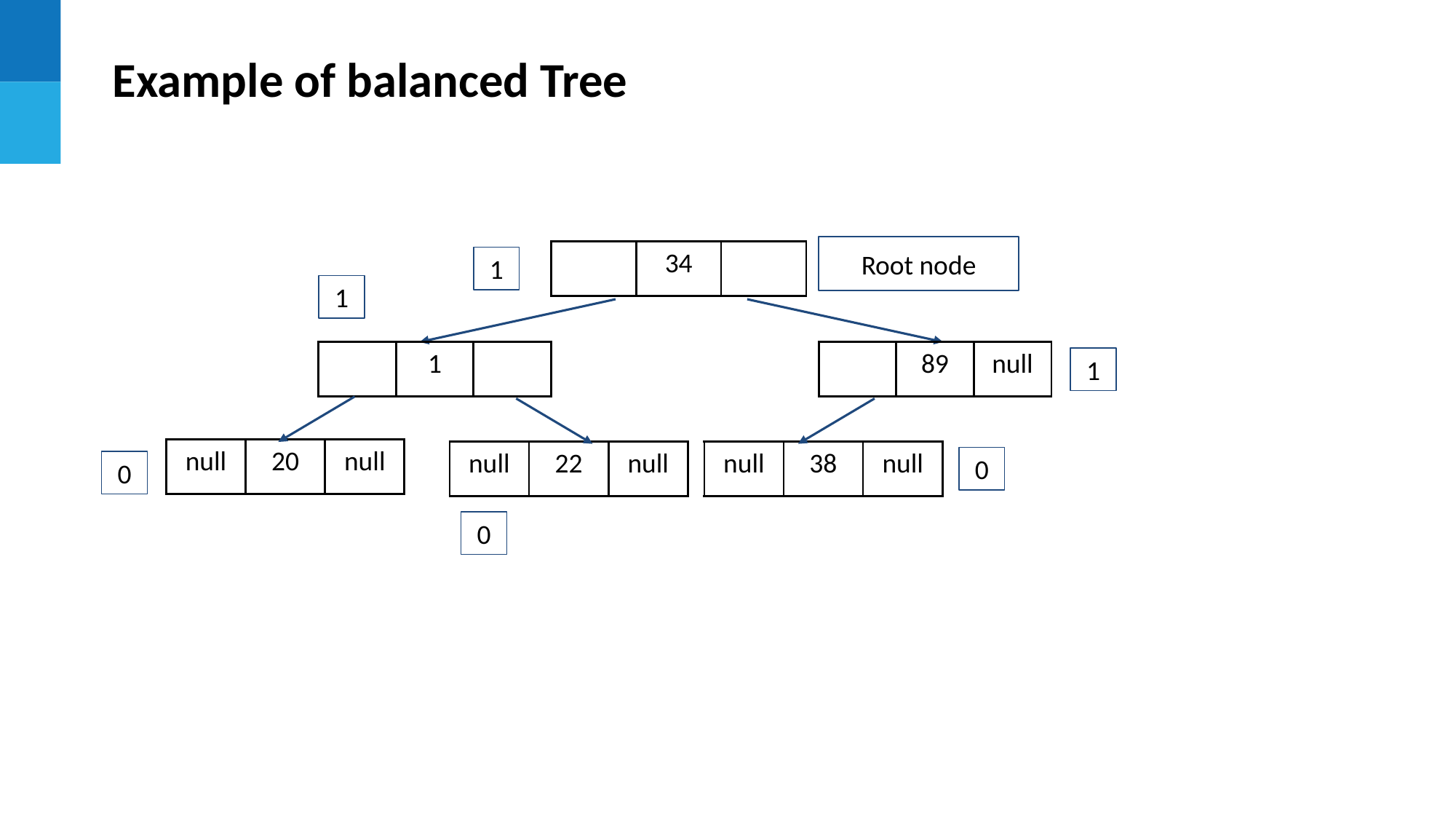

Example of balanced Tree
Root node
|  | 34 |  |
| --- | --- | --- |
1
1
|  | 1 |  |
| --- | --- | --- |
|  | 89 | null |
| --- | --- | --- |
1
| null | 20 | null |
| --- | --- | --- |
| null | 22 | null |
| --- | --- | --- |
| null | 38 | null |
| --- | --- | --- |
0
0
0